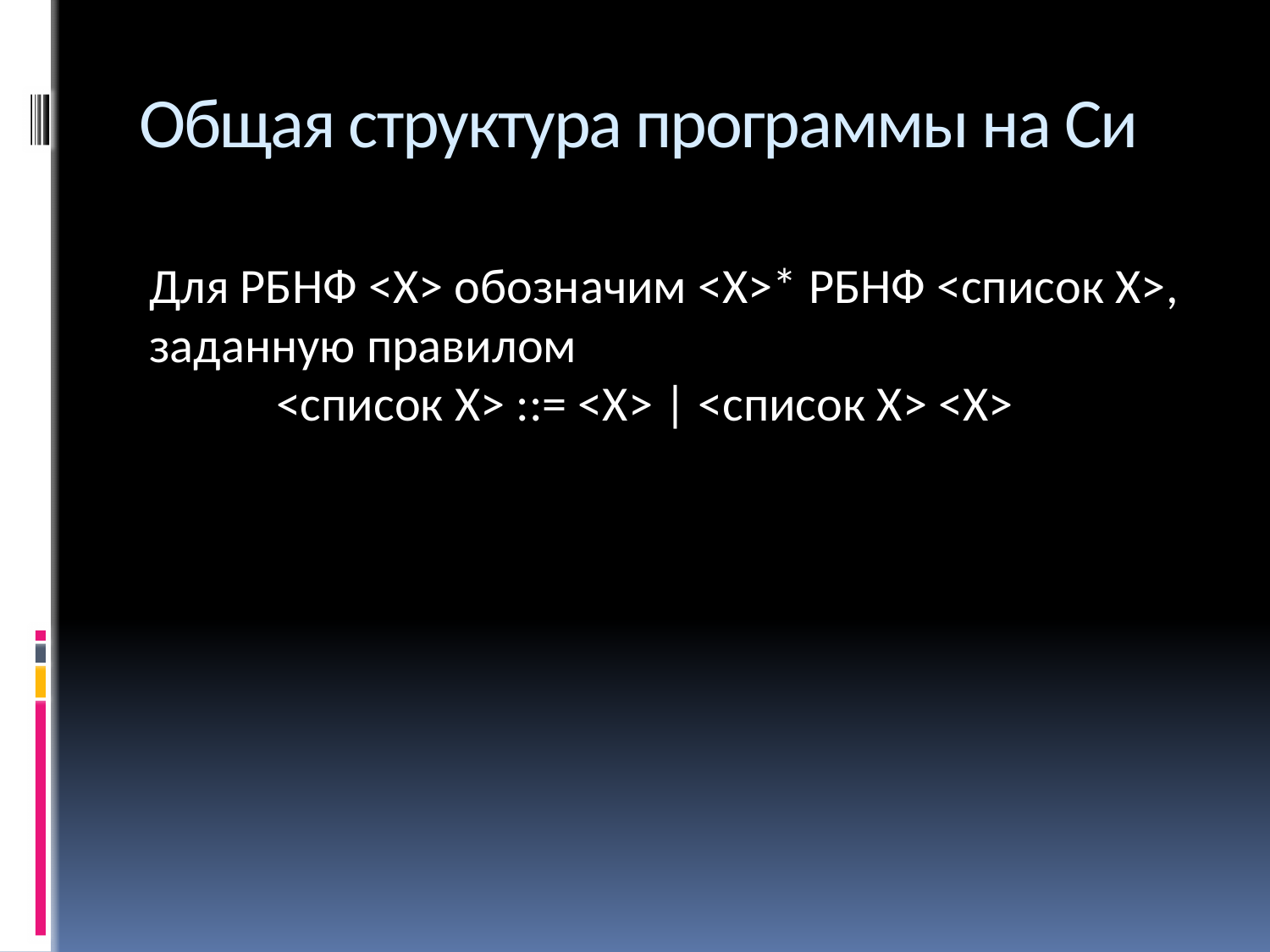

# Общая структура программы на Си
Для РБНФ <Х> обозначим <Х>* РБНФ <список Х>, заданную правилом
	<список Х> ::= <X> | <список Х> <X>